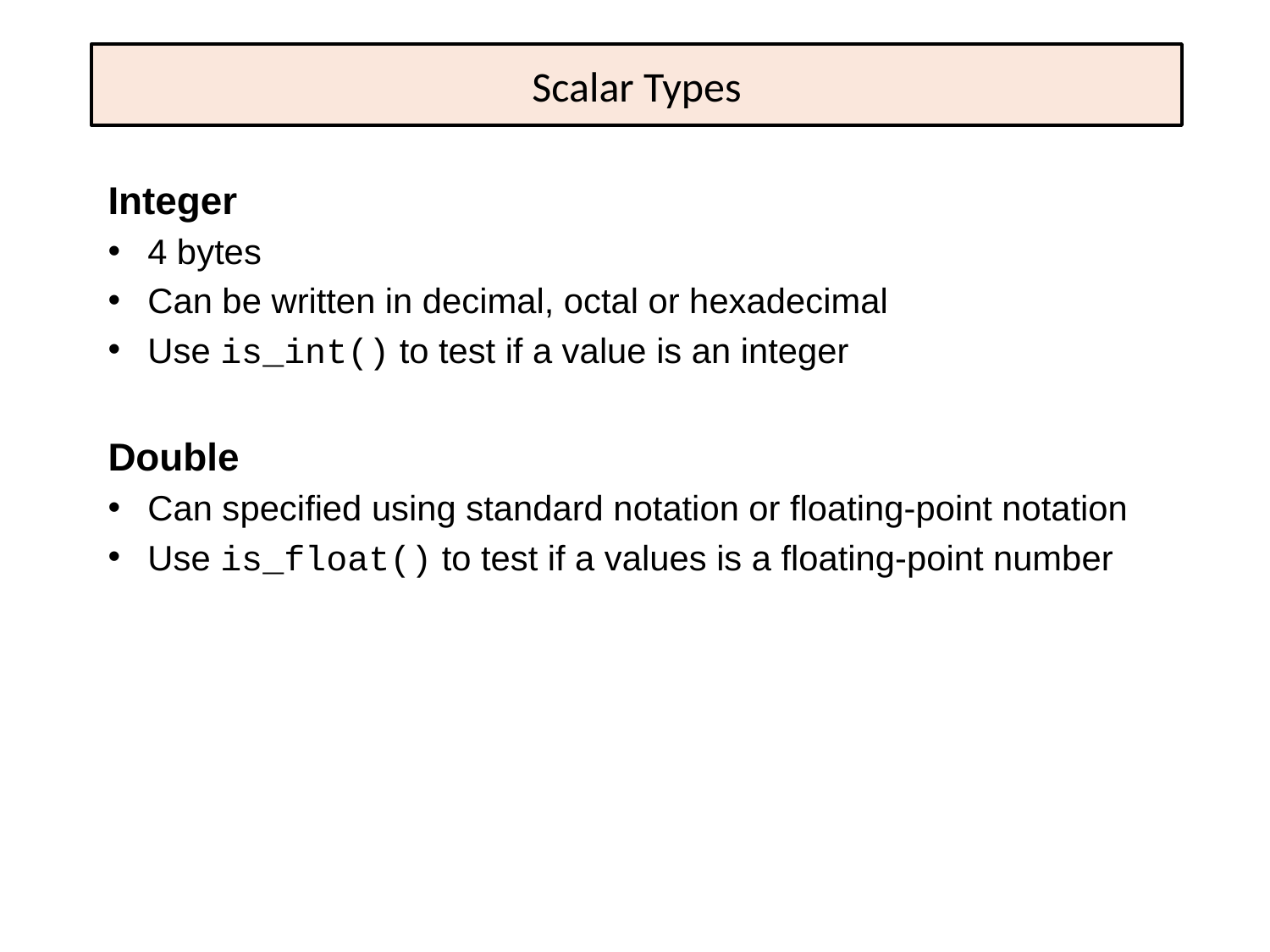

# Scalar Types
Integer
4 bytes
Can be written in decimal, octal or hexadecimal
Use is_int() to test if a value is an integer

Double
Can specified using standard notation or floating-point notation
Use is_float() to test if a values is a floating-point number